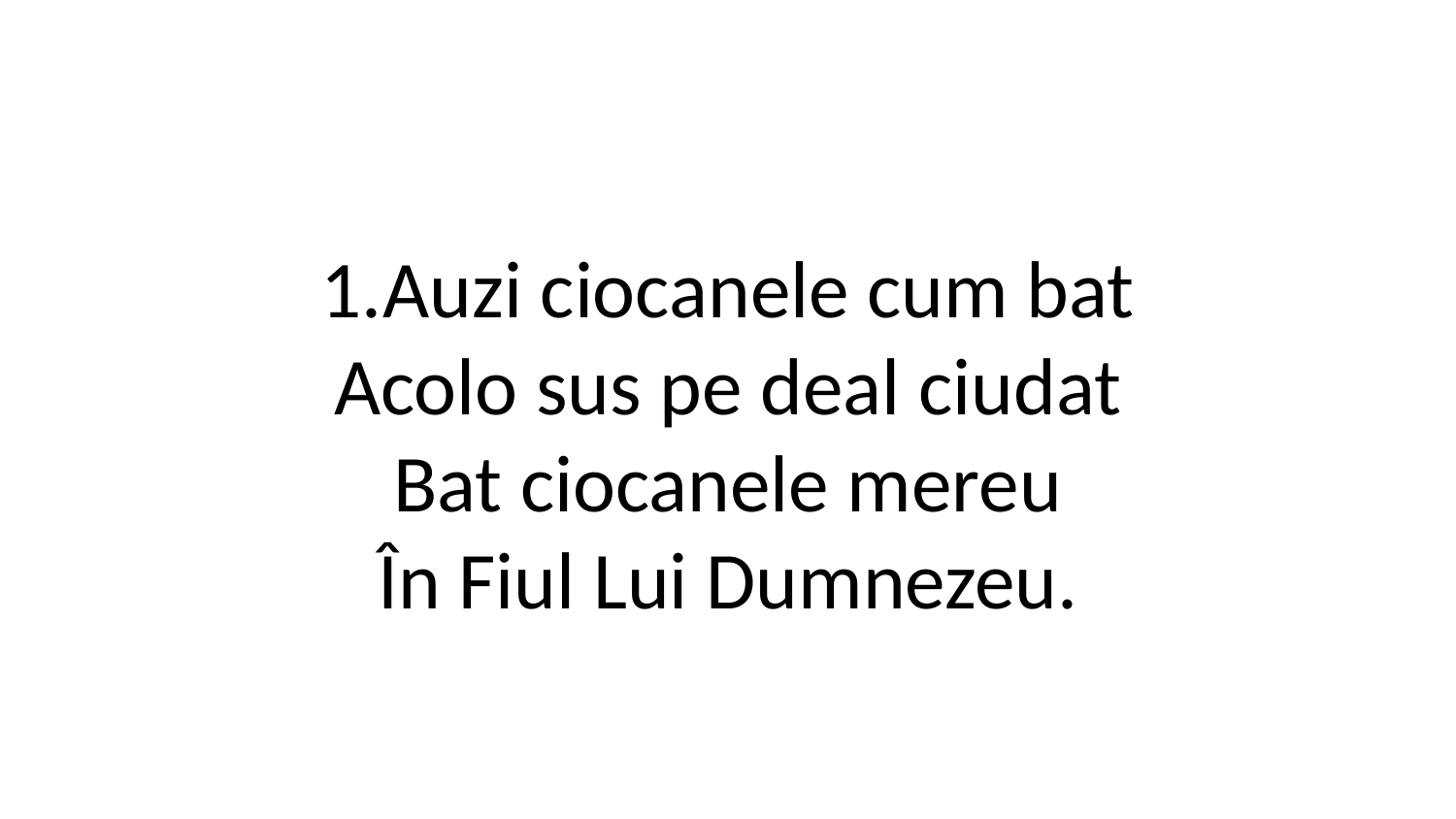

1.Auzi ciocanele cum bat
Acolo sus pe deal ciudat
Bat ciocanele mereu
În Fiul Lui Dumnezeu.